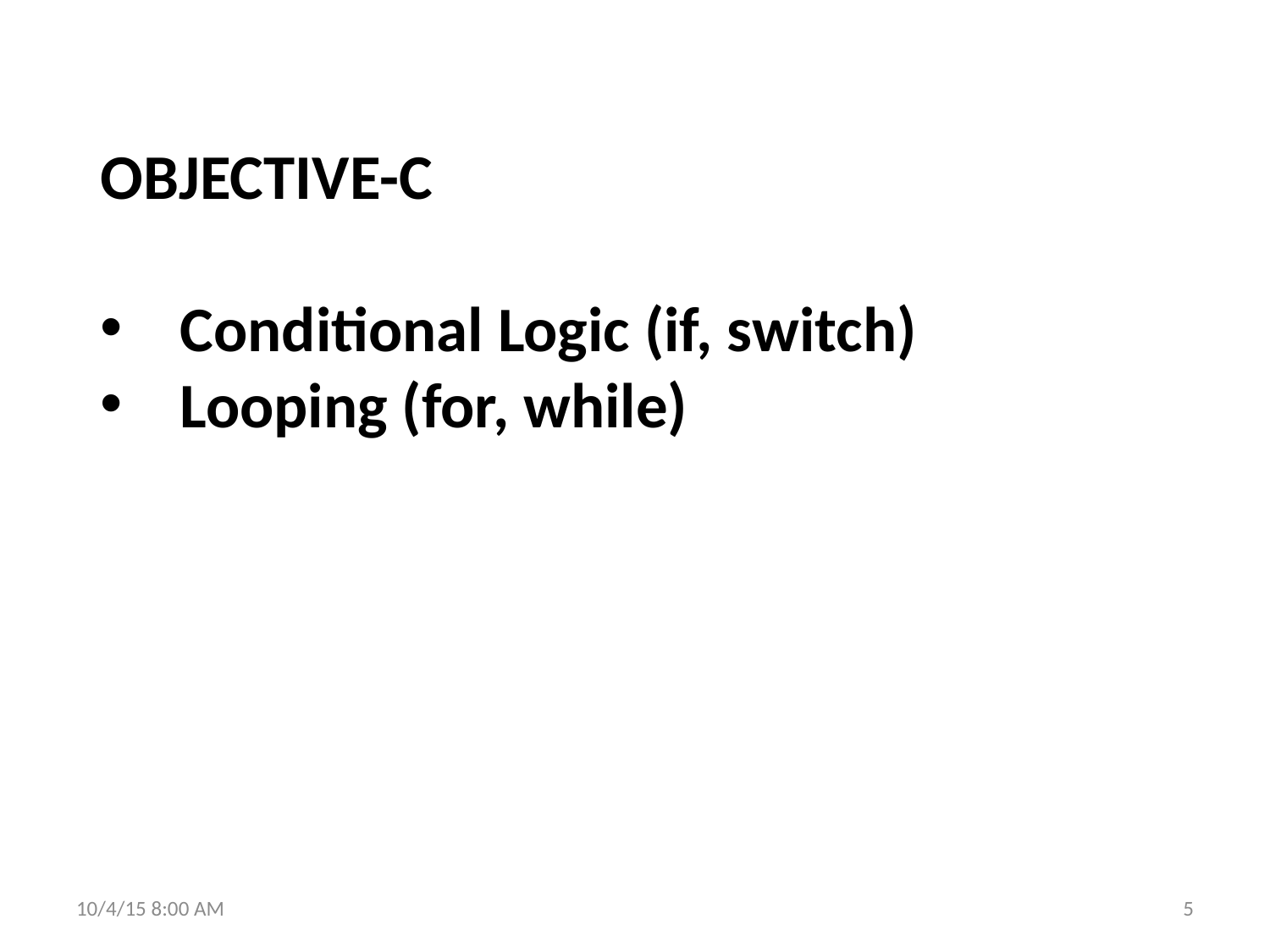

OBJECTIVE-C

Conditional Logic (if, switch)
Looping (for, while)

10/4/15 8:00 AM
5